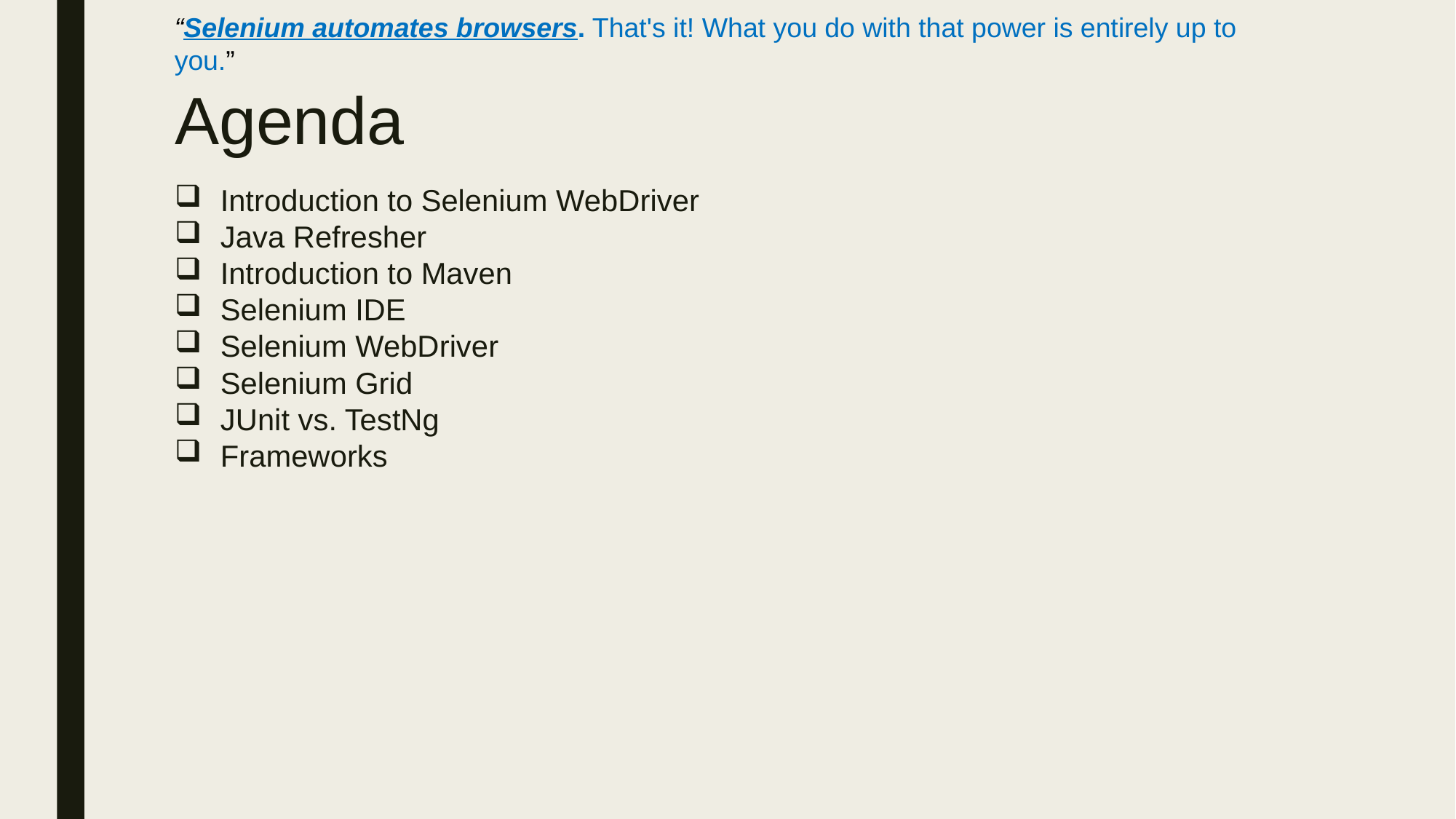

“Selenium automates browsers. That's it! What you do with that power is entirely up to you.”
# Agenda
Introduction to Selenium WebDriver
Java Refresher
Introduction to Maven
Selenium IDE
Selenium WebDriver
Selenium Grid
JUnit vs. TestNg
Frameworks